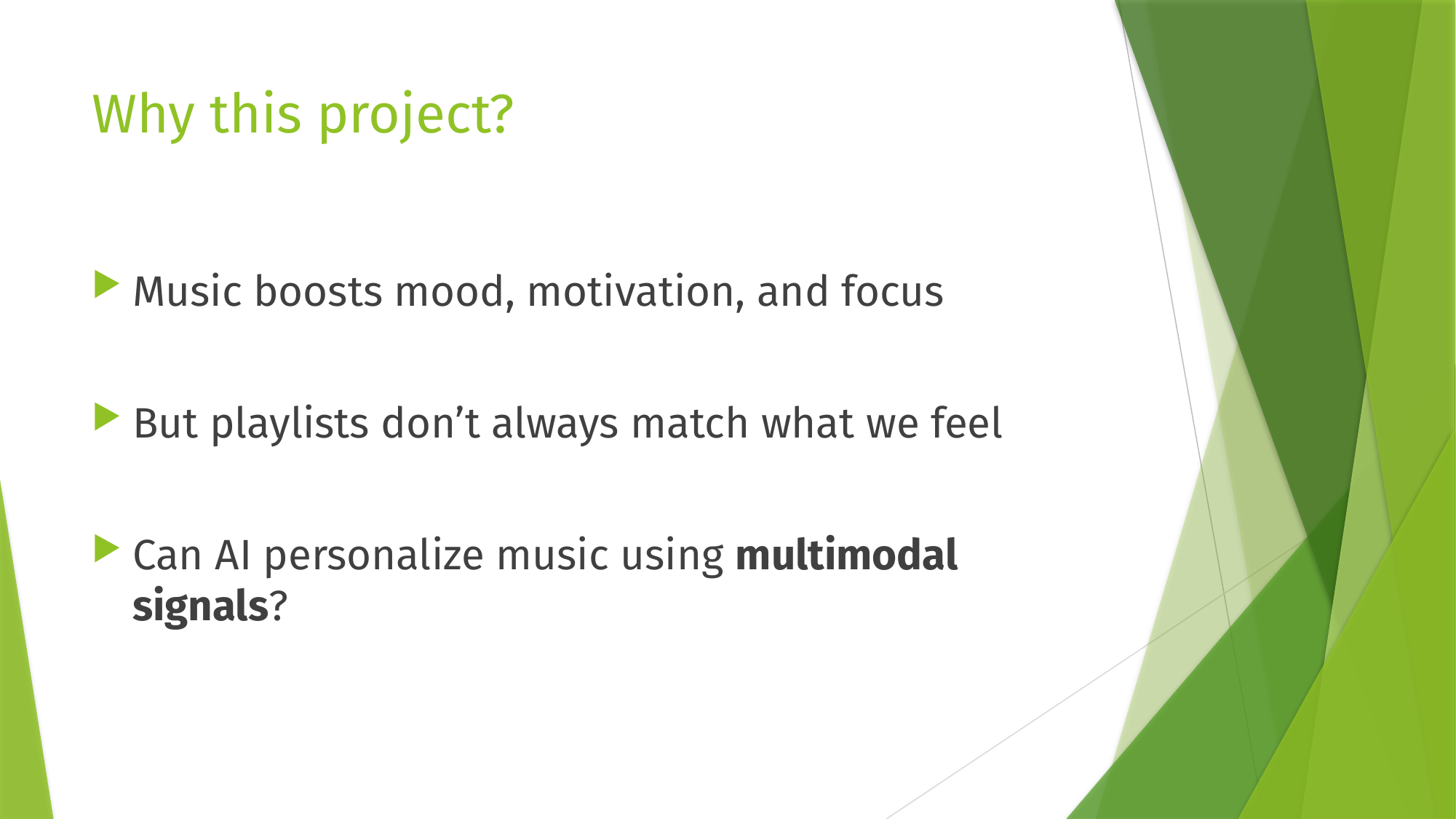

# Why this project?
Music boosts mood, motivation, and focus

But playlists don’t always match what we feel

Can AI personalize music using multimodal signals?